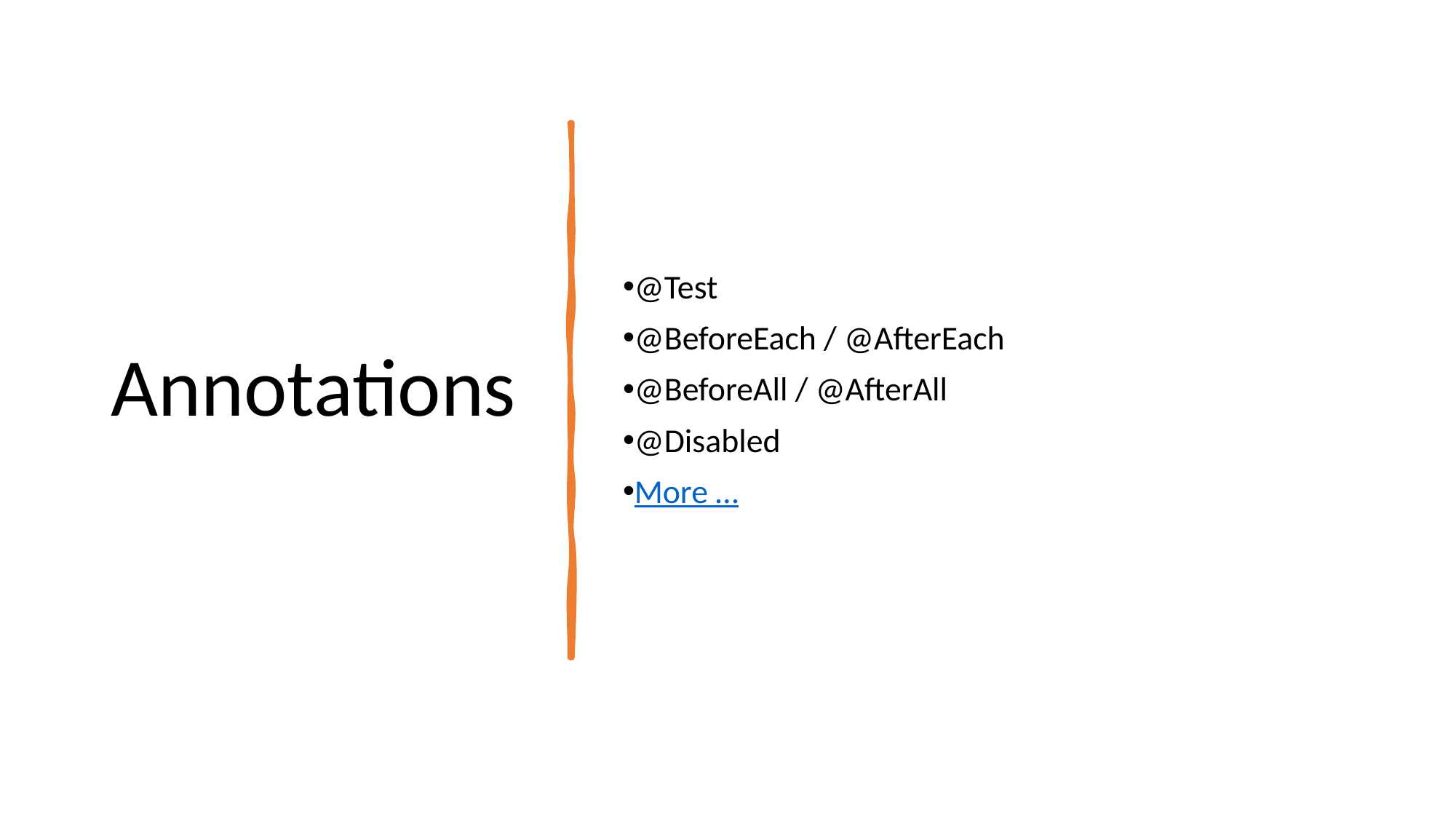

# Annotations
@Test
@BeforeEach / @AfterEach
@BeforeAll / @AfterAll
@Disabled
More …